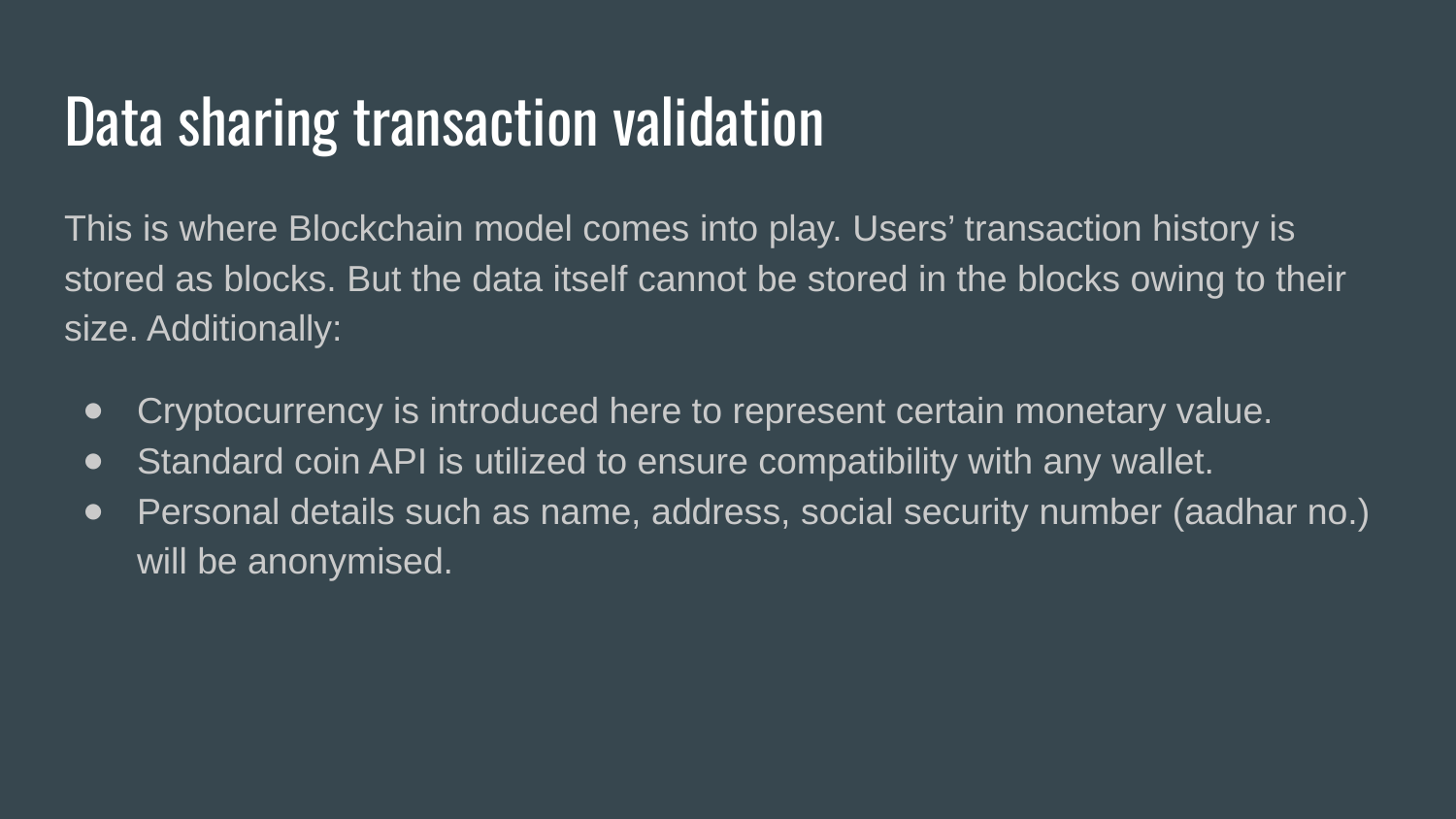

# Data sharing transaction validation
This is where Blockchain model comes into play. Users’ transaction history is stored as blocks. But the data itself cannot be stored in the blocks owing to their size. Additionally:
Cryptocurrency is introduced here to represent certain monetary value.
Standard coin API is utilized to ensure compatibility with any wallet.
Personal details such as name, address, social security number (aadhar no.) will be anonymised.